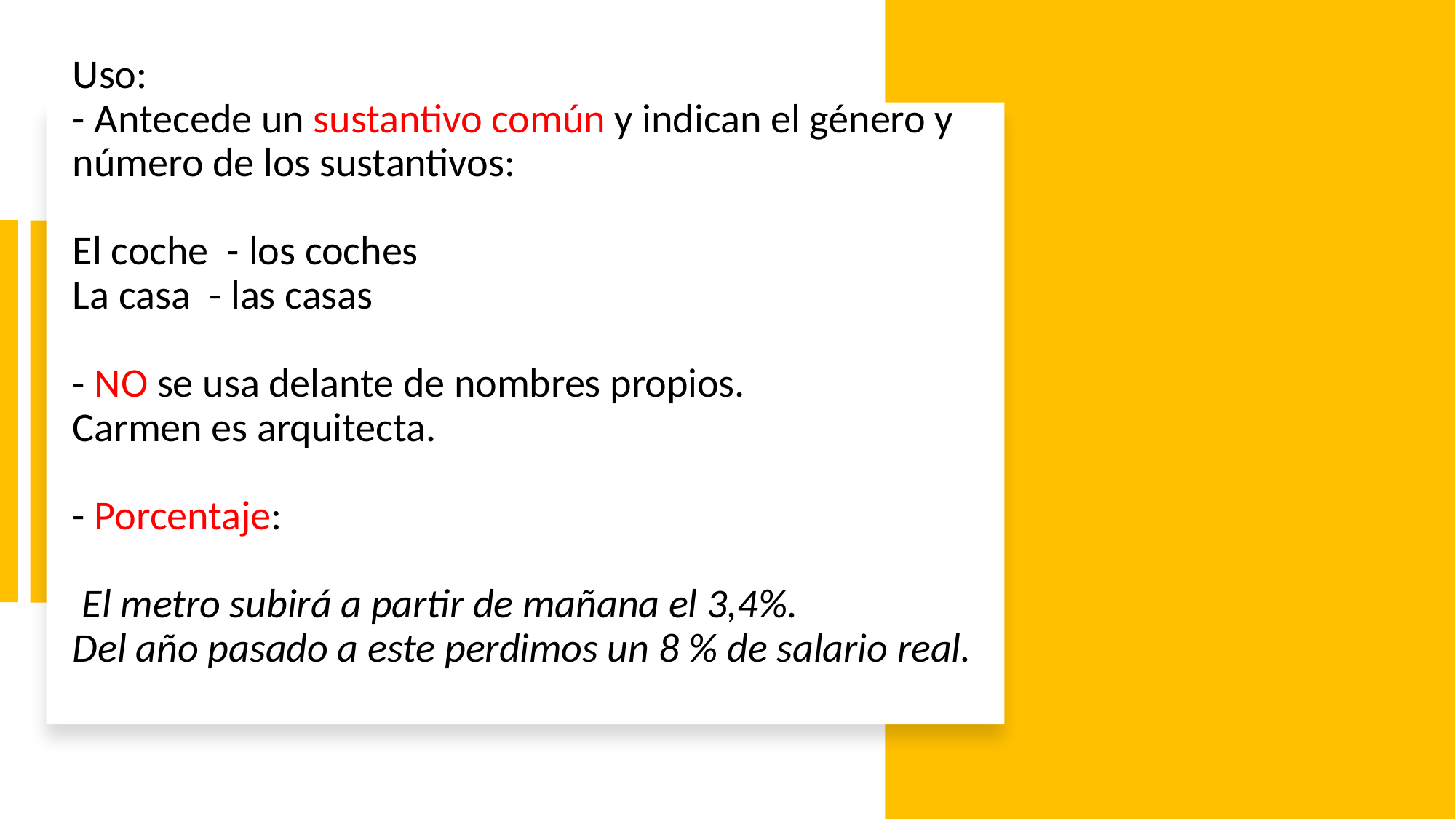

# Uso: - Antecede un sustantivo común y indican el género y número de los sustantivos: El coche  - los coches La casa  - las casas - NO se usa delante de nombres propios. Carmen es arquitecta. - Porcentaje:
 El metro subirá a partir de mañana el 3,4%.
Del año pasado a este perdimos un 8 % de salario real.